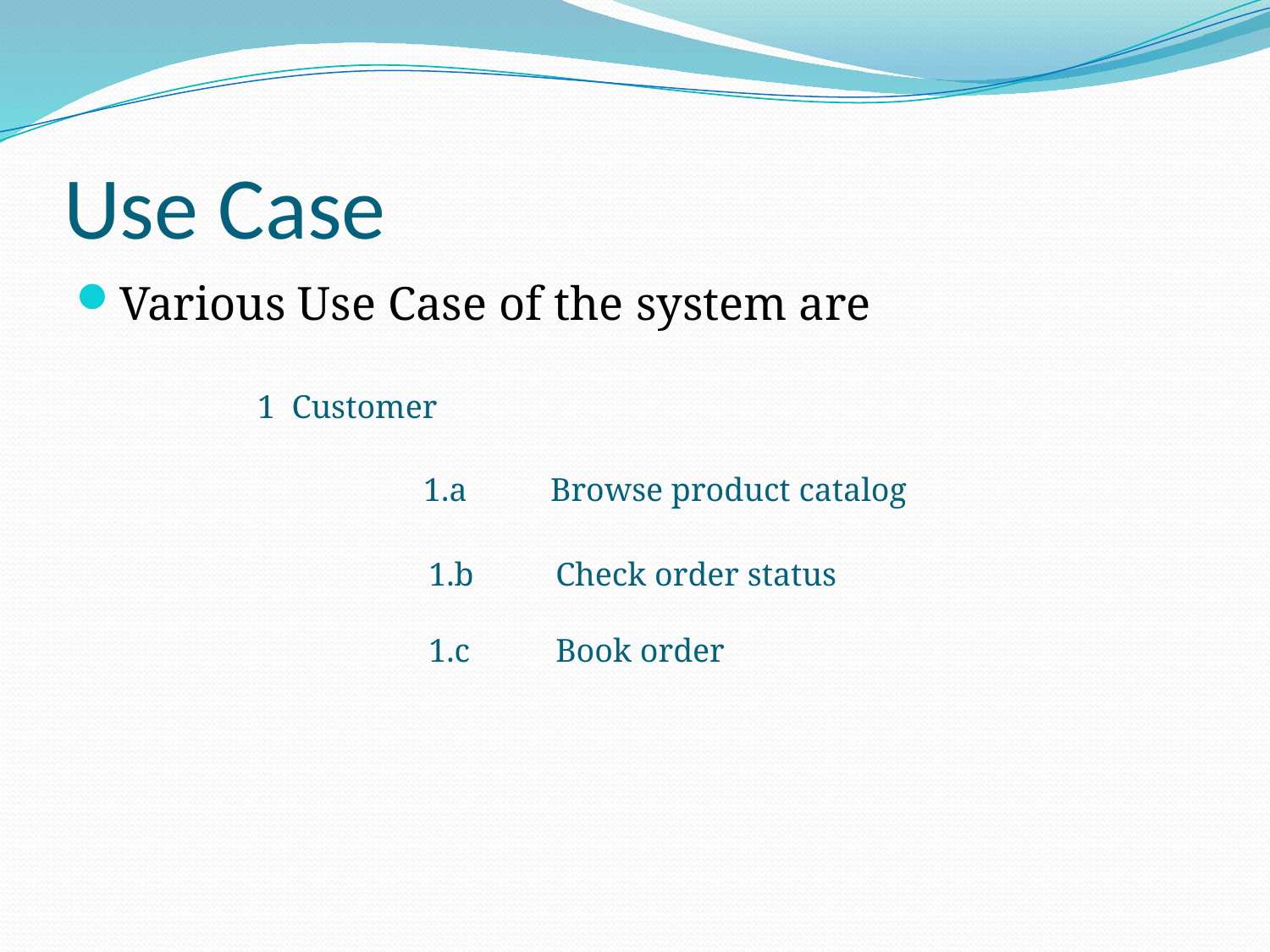

# Use Case
Various Use Case of the system are

1  Customer
1.a	Browse product catalog
1.b	Check order status
1.c	Book order